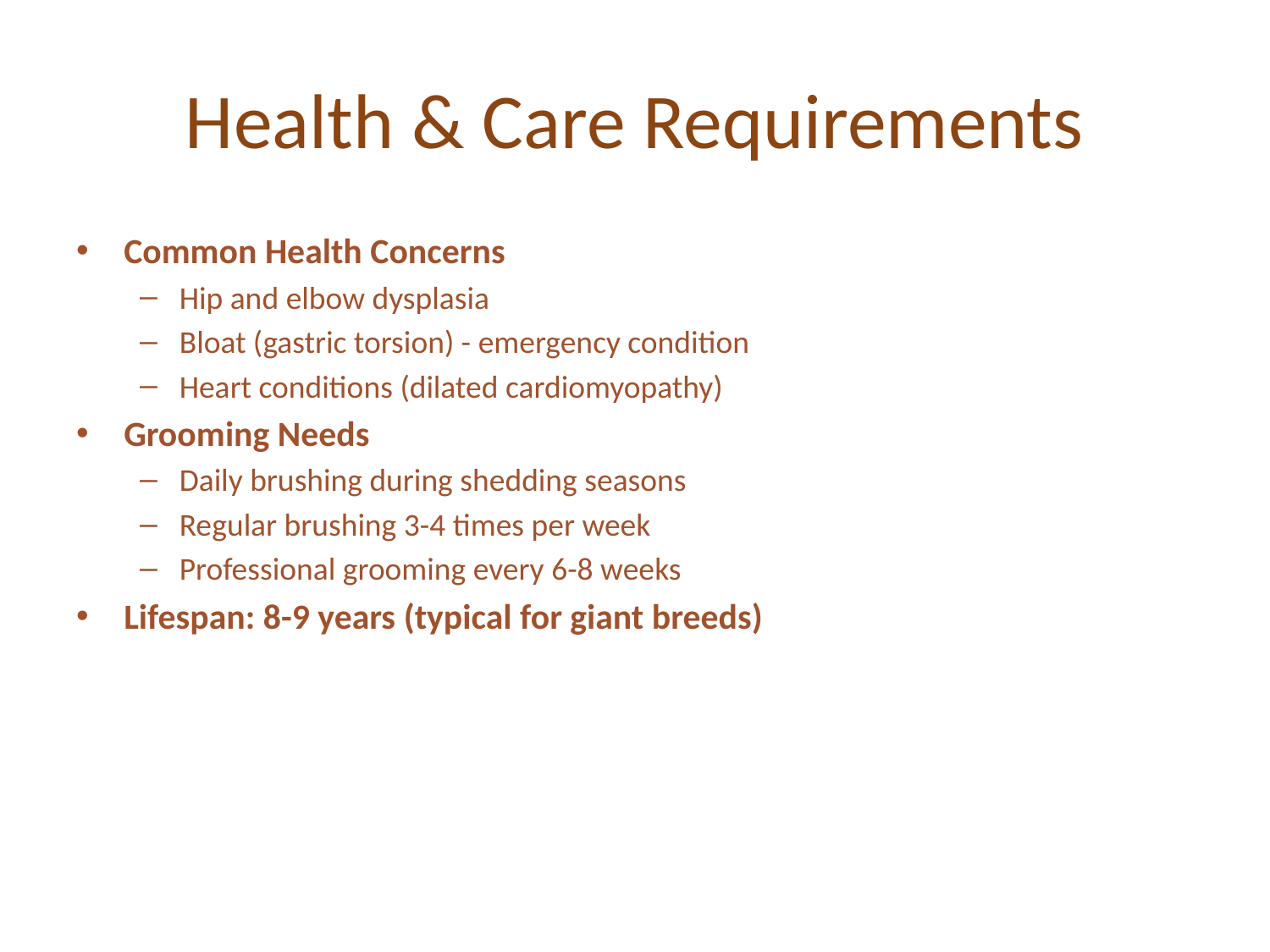

# Health & Care Requirements
Common Health Concerns
Hip and elbow dysplasia
Bloat (gastric torsion) - emergency condition
Heart conditions (dilated cardiomyopathy)
Grooming Needs
Daily brushing during shedding seasons
Regular brushing 3-4 times per week
Professional grooming every 6-8 weeks
Lifespan: 8-9 years (typical for giant breeds)